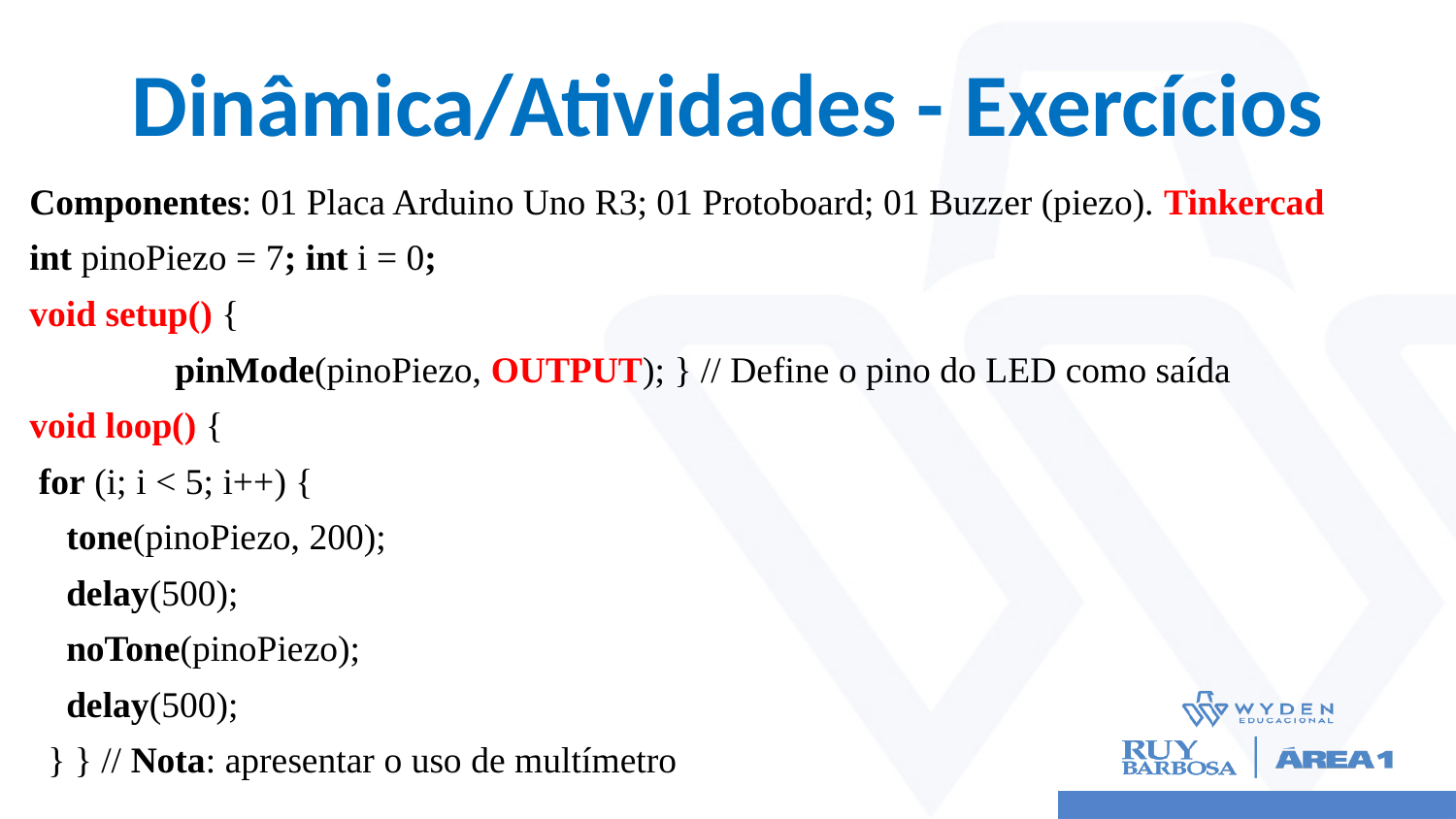

# Dinâmica/Atividades - Exercícios
Componentes: 01 Placa Arduino Uno R3; 01 Protoboard; 01 Buzzer (piezo). Tinkercad
int pinoPiezo = 7; int i = 0;
void setup() {
	pinMode(pinoPiezo, OUTPUT); } // Define o pino do LED como saída
void loop() {
 for (i; i < 5; i++) {
    tone(pinoPiezo, 200);
    delay(500);
    noTone(pinoPiezo);
    delay(500);
  } } // Nota: apresentar o uso de multímetro